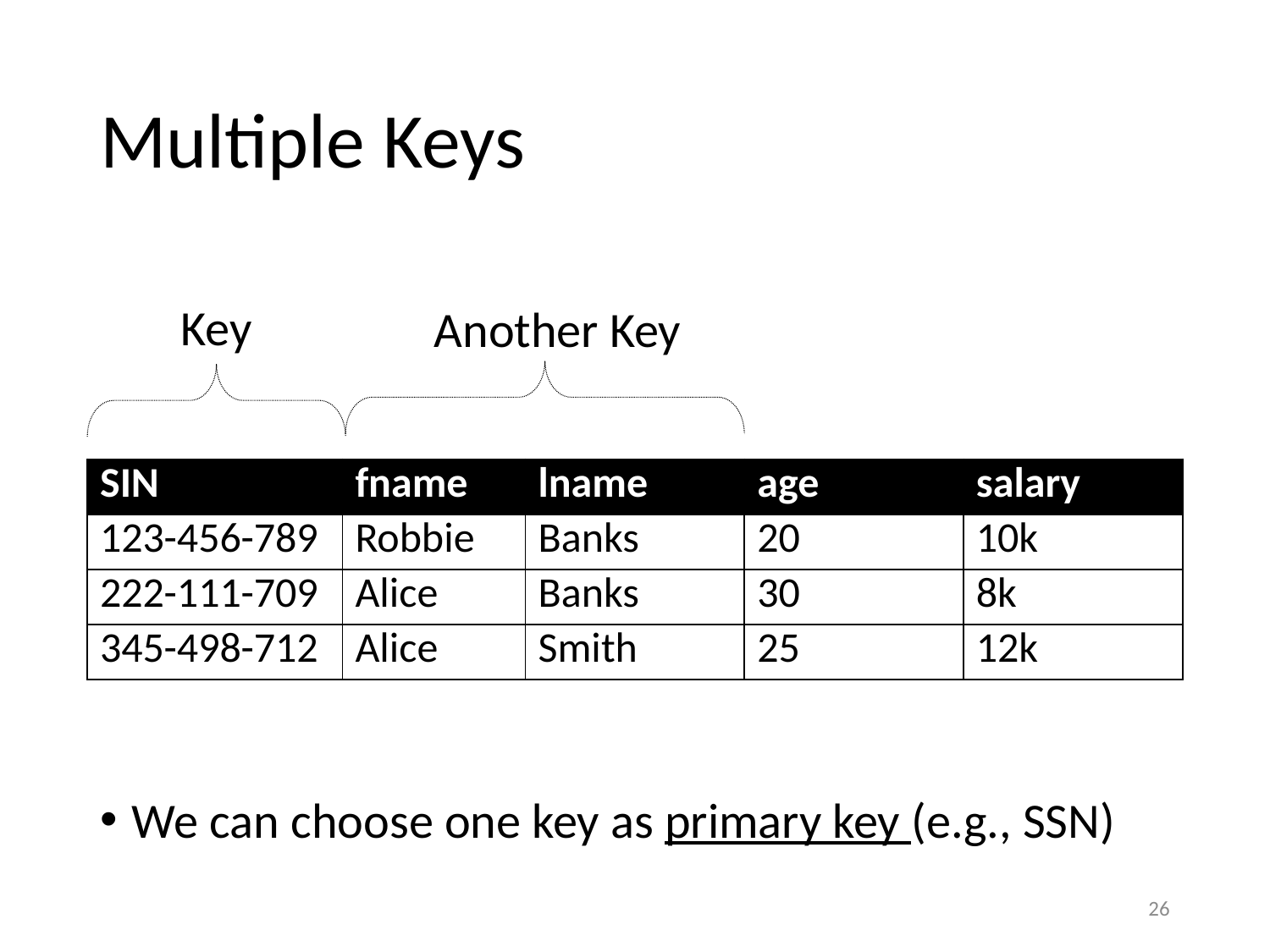

# Multiple Keys

Key
Another Key
| SIN | fname | lname | age | salary |
| --- | --- | --- | --- | --- |
| 123-456-789 | Robbie | Banks | 20 | 10k |
| 222-111-709 | Alice | Banks | 30 | 8k |
| 345-498-712 | Alice | Smith | 25 | 12k |
We can choose one key as primary key (e.g., SSN)
26